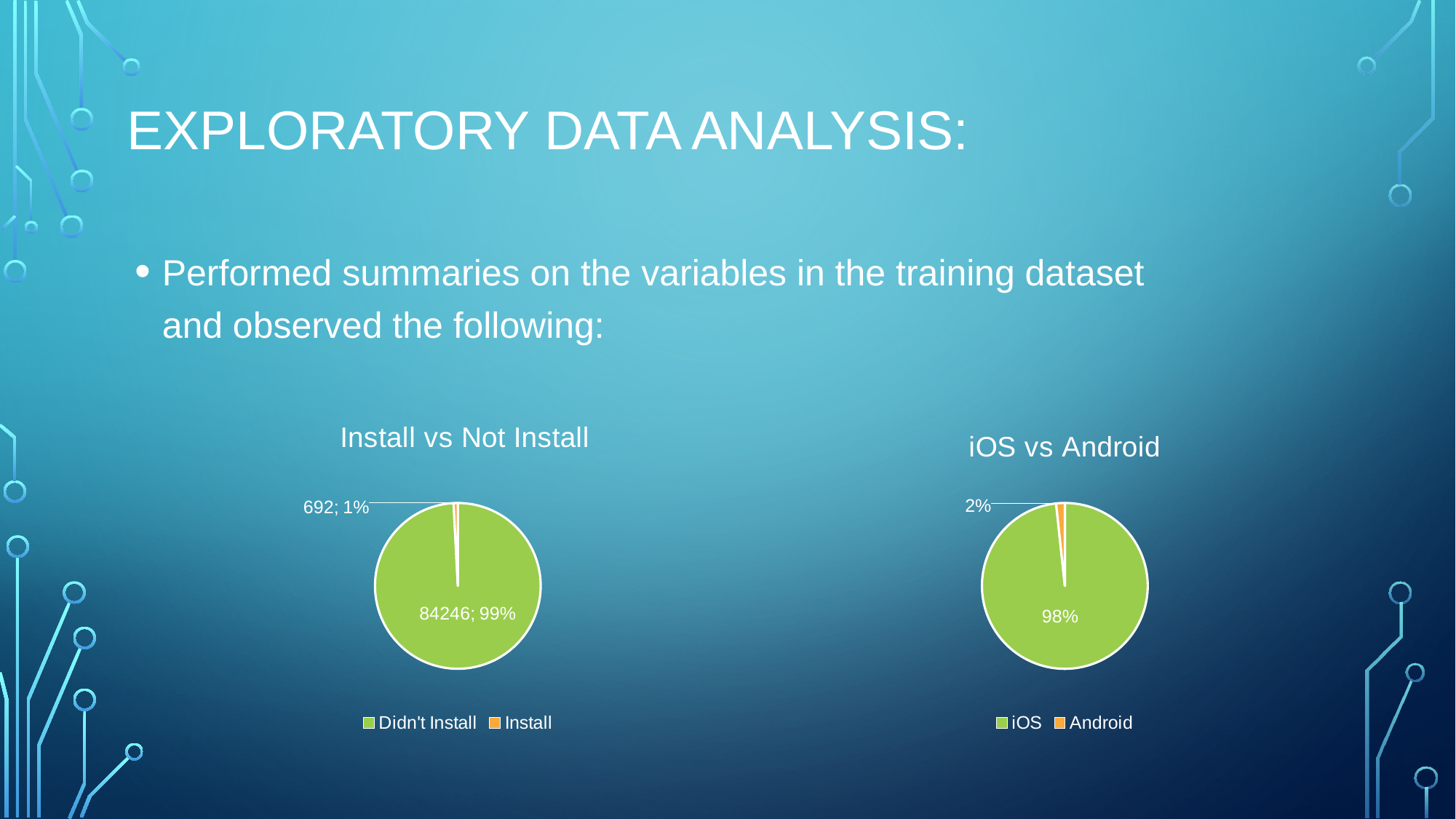

# Exploratory Data analysis:
Performed summaries on the variables in the training dataset and observed the following:

### Chart: Install vs Not Install

| Category |  |
|---|---|
| Didn't Install | 84246.0 |
| Install | 692.0 |

### Chart: iOS vs Android

| Category |  |
|---|---|
| iOS | 83504.0 |
| Android | 1434.0 |